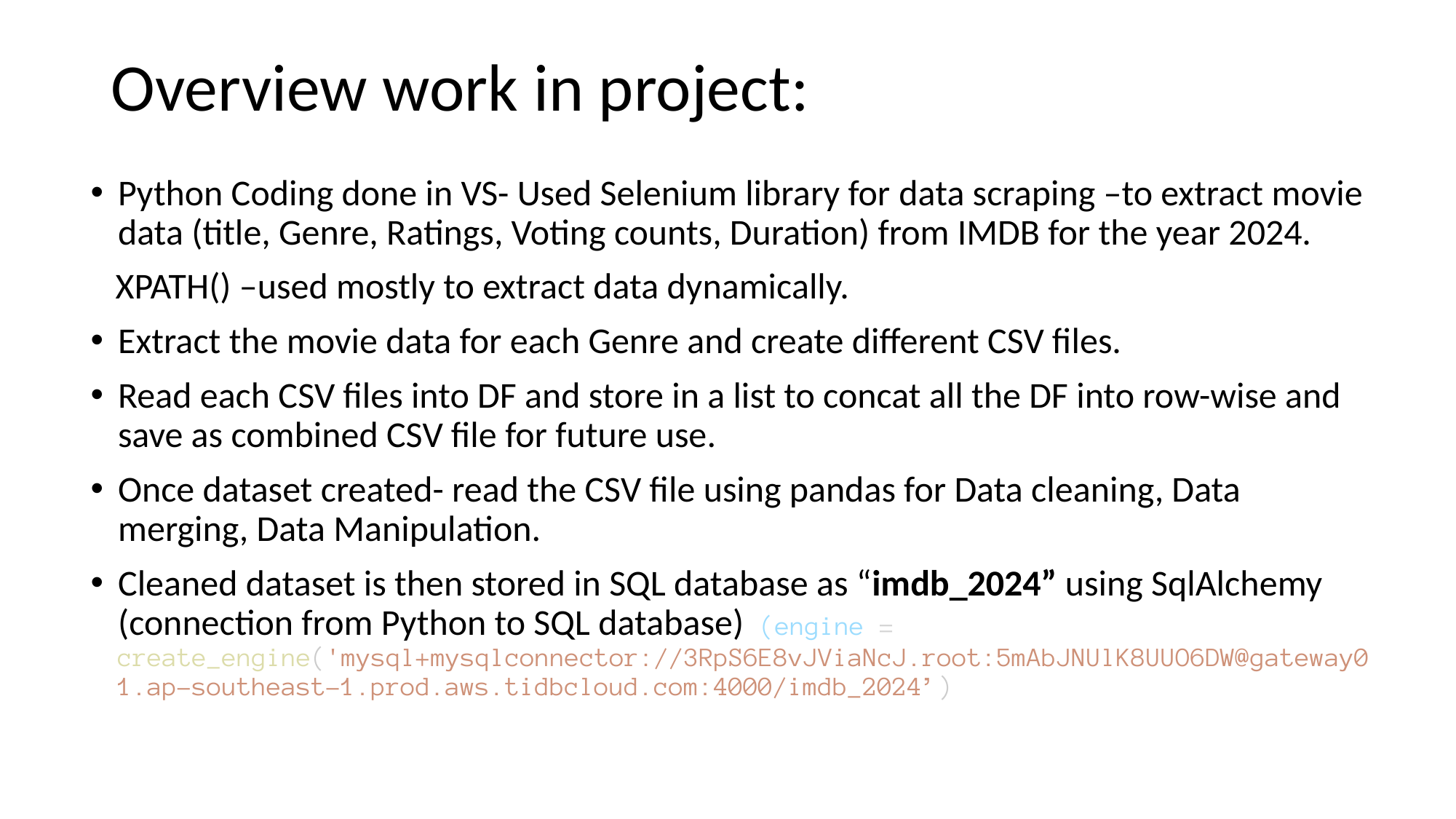

# Overview work in project:
Python Coding done in VS- Used Selenium library for data scraping –to extract movie data (title, Genre, Ratings, Voting counts, Duration) from IMDB for the year 2024.
   XPATH() –used mostly to extract data dynamically.
Extract the movie data for each Genre and create different CSV files.
Read each CSV files into DF and store in a list to concat all the DF into row-wise and save as combined CSV file for future use.
Once dataset created- read the CSV file using pandas for Data cleaning, Data merging, Data Manipulation.
Cleaned dataset is then stored in SQL database as “imdb_2024” using SqlAlchemy (connection from Python to SQL database)  (engine = create_engine('mysql+mysqlconnector://3RpS6E8vJViaNcJ.root:5mAbJNUlK8UUO6DW@gateway01.ap-southeast-1.prod.aws.tidbcloud.com:4000/imdb_2024’)